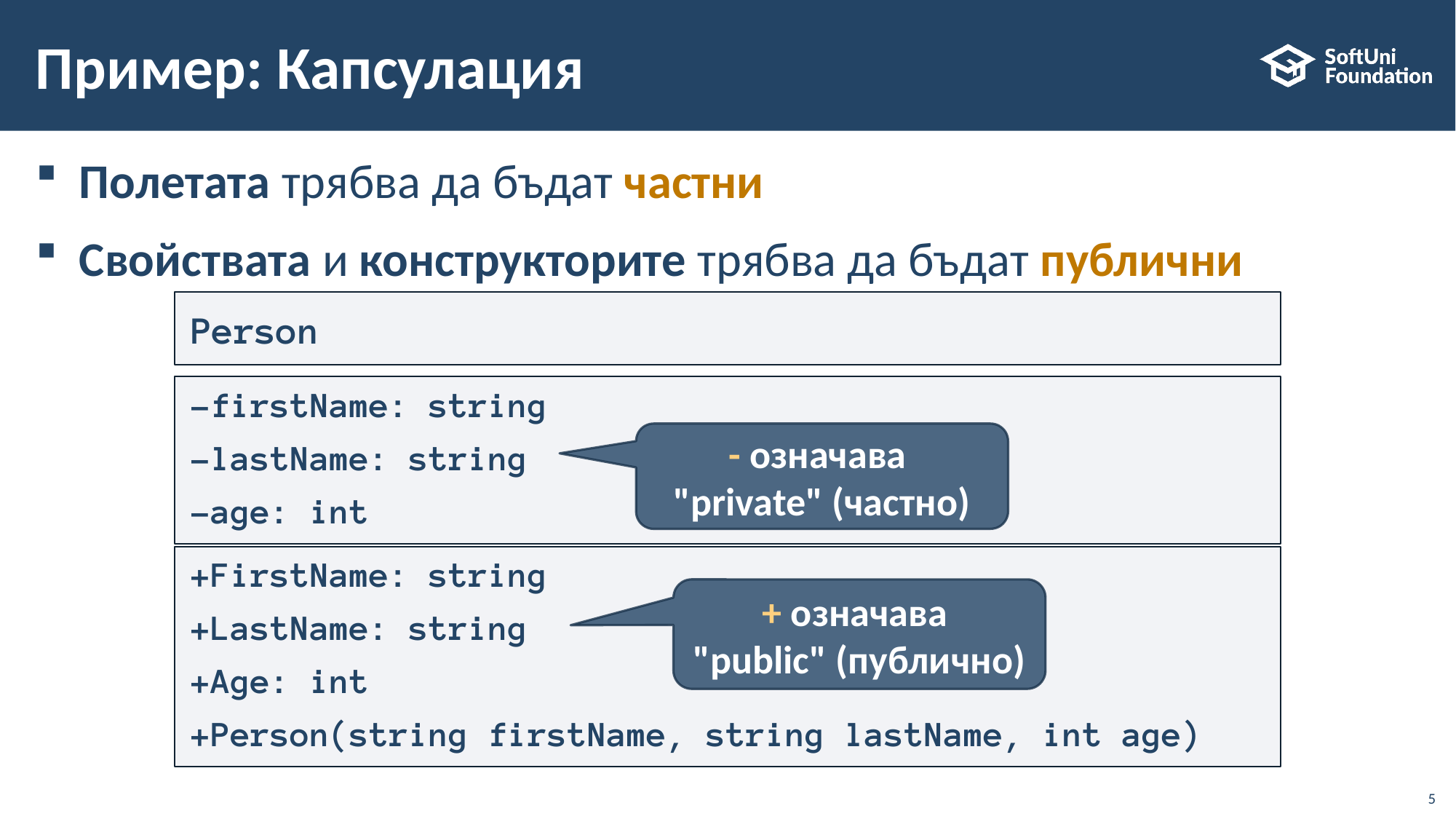

# Пример: Капсулация
Полетата трябва да бъдат частни
Свойствата и конструкторите трябва да бъдат публични

Person
-firstName: string
-lastName: string
-age: int
+FirstName: string
+LastName: string
+Age: int
+Person(string firstName, string lastName, int age)
- oзначава
"private" (частно)
+ oзначава
"public" (публично)

5